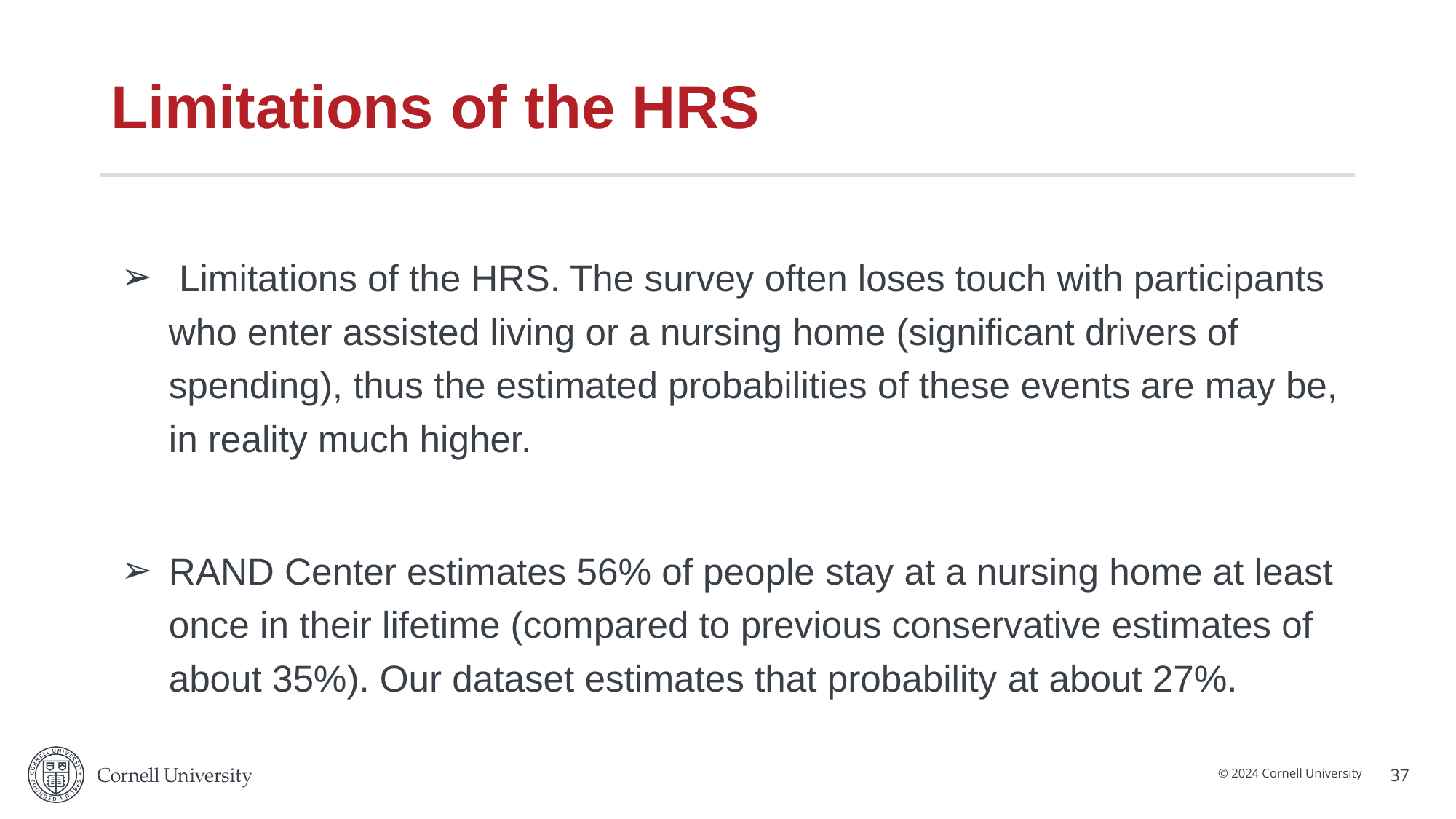

# Limitations of the HRS

 Limitations of the HRS. The survey often loses touch with participants who enter assisted living or a nursing home (significant drivers of spending), thus the estimated probabilities of these events are may be, in reality much higher.

RAND Center estimates 56% of people stay at a nursing home at least once in their lifetime (compared to previous conservative estimates of about 35%). Our dataset estimates that probability at about 27%.